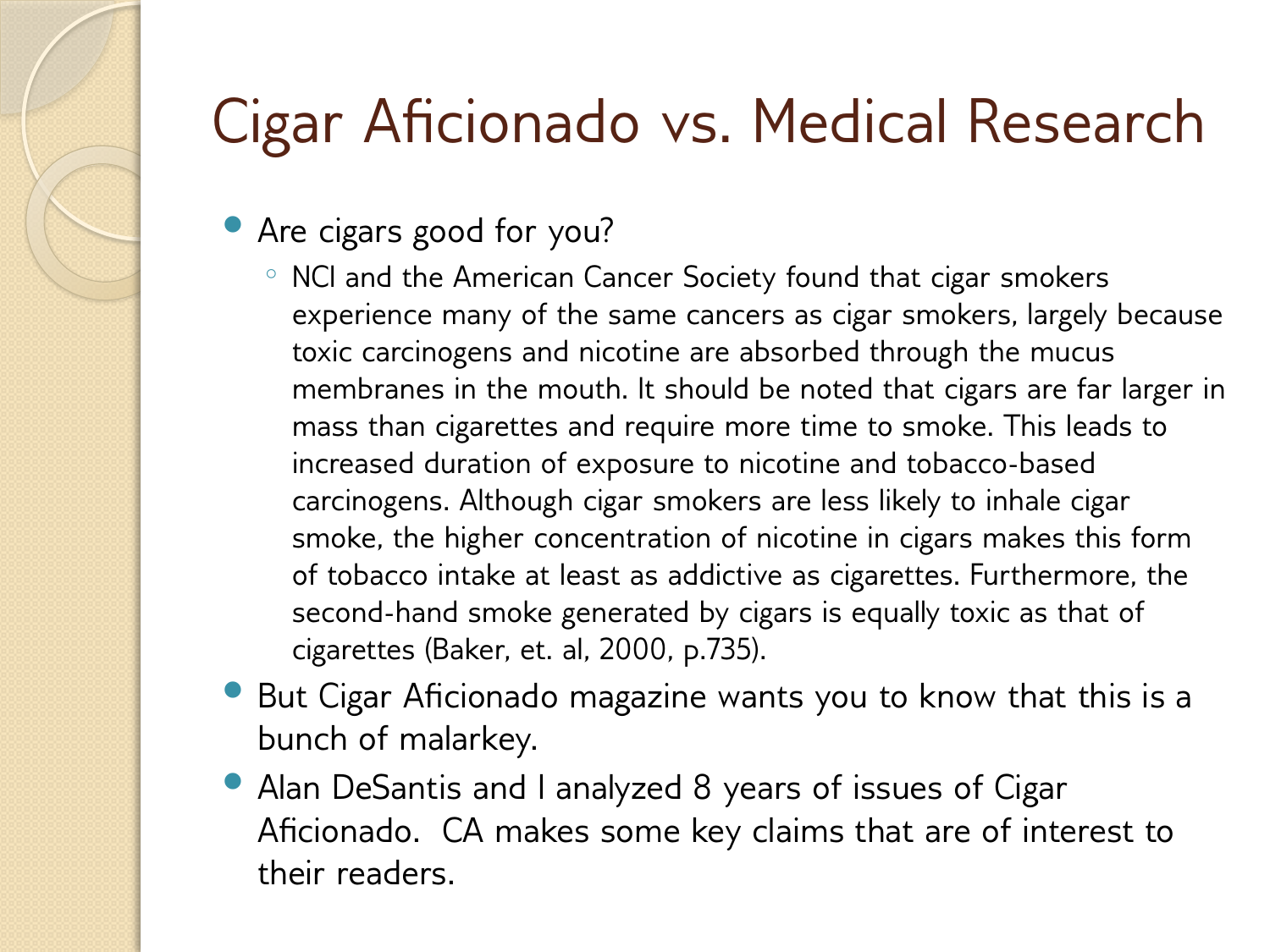

# Cigar Aficionado vs. Medical Research
Are cigars good for you?
NCI and the American Cancer Society found that cigar smokers experience many of the same cancers as cigar smokers, largely because toxic carcinogens and nicotine are absorbed through the mucus membranes in the mouth. It should be noted that cigars are far larger in mass than cigarettes and require more time to smoke. This leads to increased duration of exposure to nicotine and tobacco-based carcinogens. Although cigar smokers are less likely to inhale cigar smoke, the higher concentration of nicotine in cigars makes this form of tobacco intake at least as addictive as cigarettes. Furthermore, the second-hand smoke generated by cigars is equally toxic as that of cigarettes (Baker, et. al, 2000, p.735).
But Cigar Aficionado magazine wants you to know that this is a bunch of malarkey.
Alan DeSantis and I analyzed 8 years of issues of Cigar Aficionado.  CA makes some key claims that are of interest to their readers.